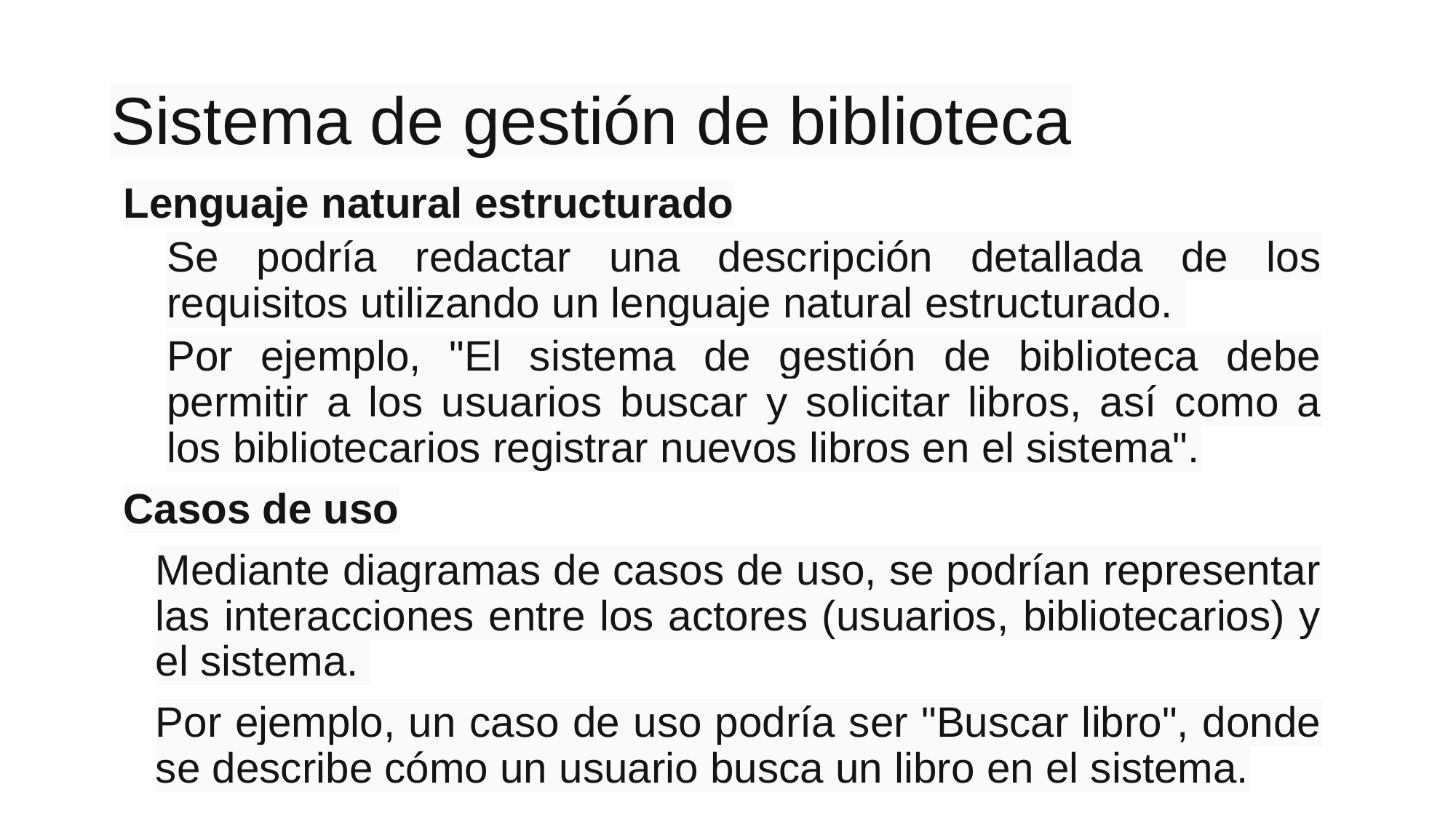

# Sistema de gestión de biblioteca
Lenguaje natural estructurado
Se podría redactar una descripción detallada de los requisitos utilizando un lenguaje natural estructurado.
Por ejemplo, "El sistema de gestión de biblioteca debe permitir a los usuarios buscar y solicitar libros, así como a los bibliotecarios registrar nuevos libros en el sistema".
Casos de uso
Mediante diagramas de casos de uso, se podrían representar las interacciones entre los actores (usuarios, bibliotecarios) y el sistema.
Por ejemplo, un caso de uso podría ser "Buscar libro", donde se describe cómo un usuario busca un libro en el sistema.